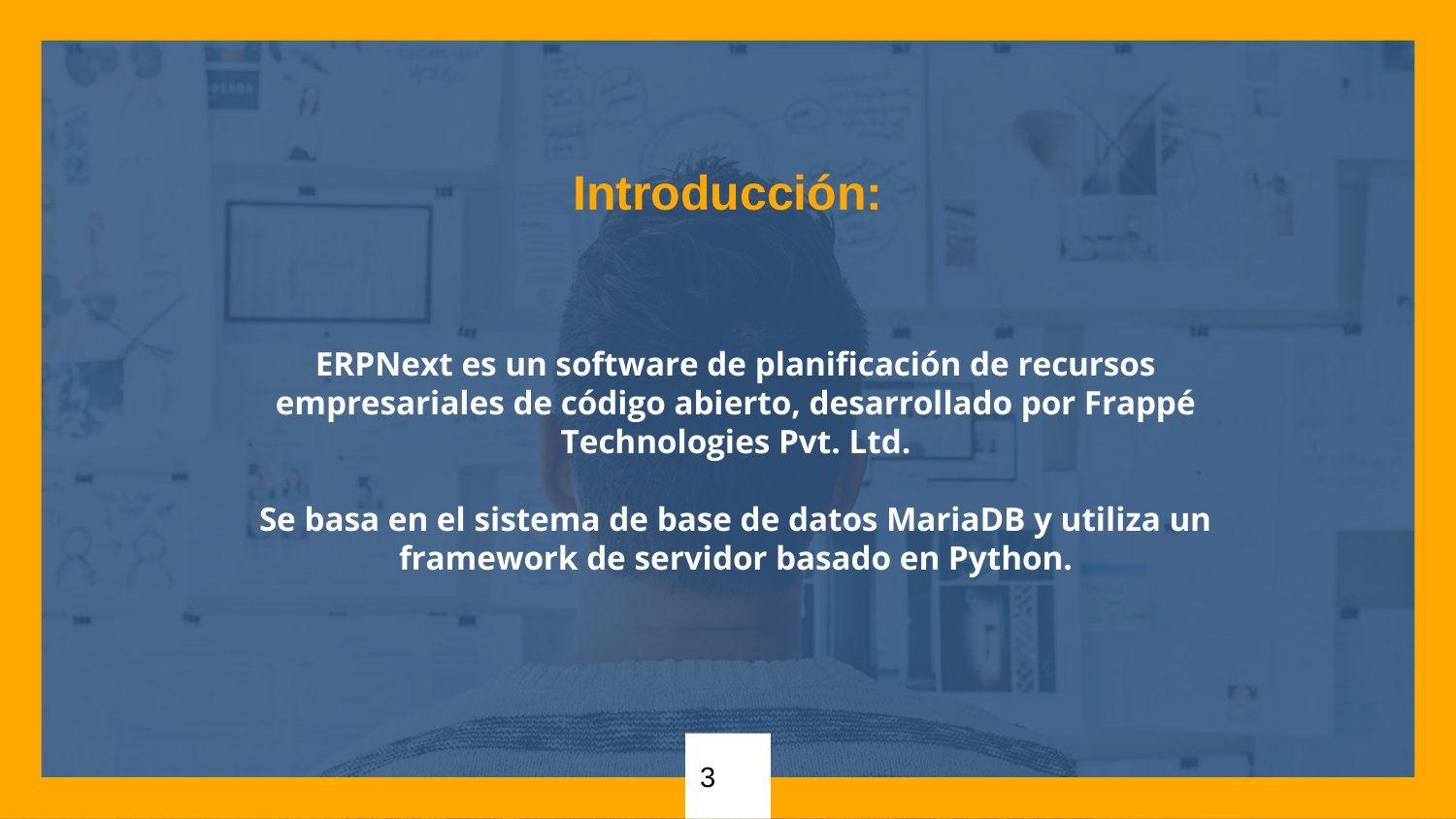

Introducción:
ERPNext es un software de planificación de recursos empresariales de código abierto, desarrollado por Frappé Technologies Pvt. Ltd.

Se basa en el sistema de base de datos MariaDB y utiliza un framework de servidor basado en Python.

3